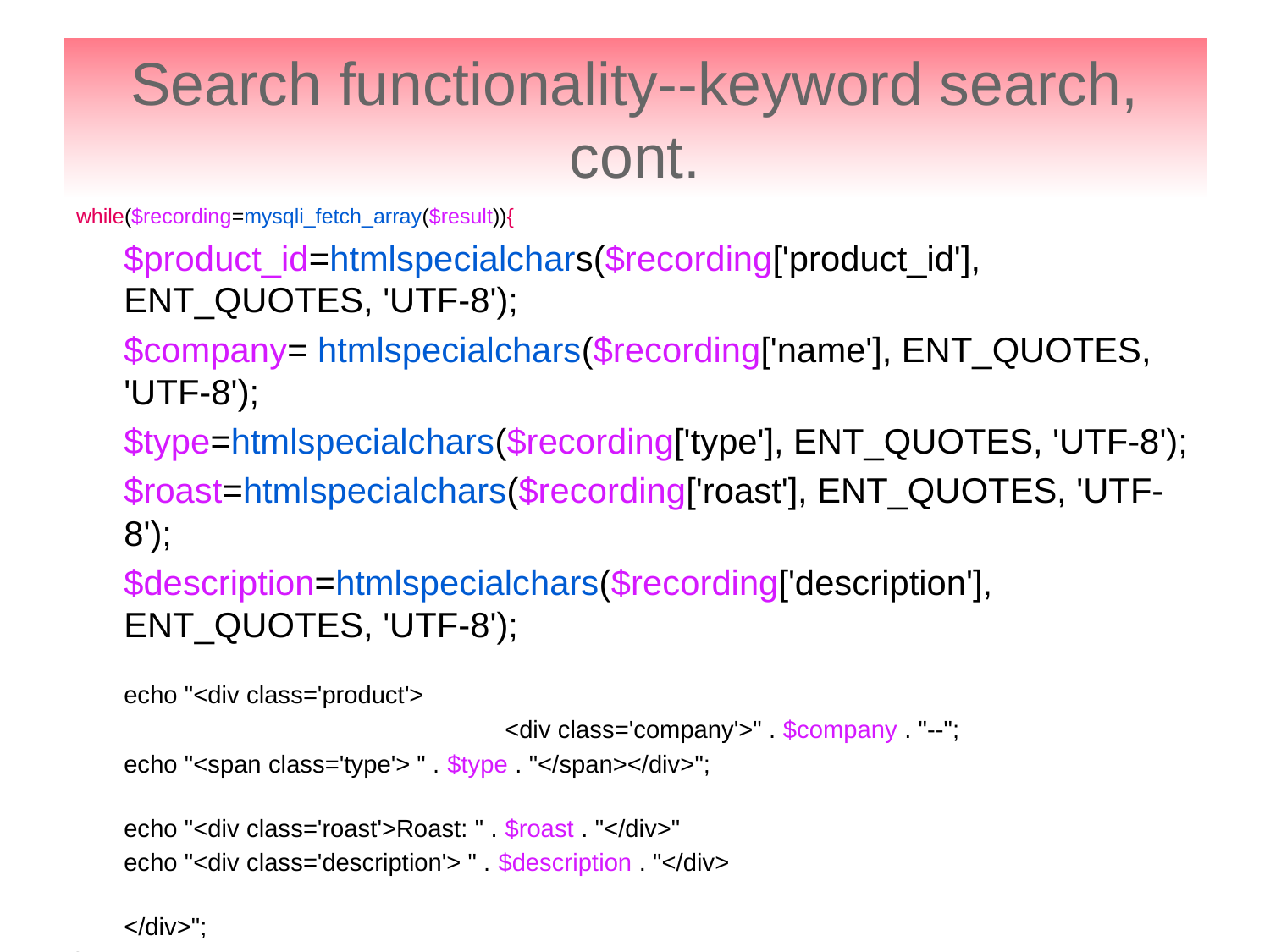

# Search functionality--keyword search, cont.
while($recording=mysqli_fetch_array($result)){
	$product_id=htmlspecialchars($recording['product_id'], ENT_QUOTES, 'UTF-8');
	$company= htmlspecialchars($recording['name'], ENT_QUOTES, 'UTF-8');
	$type=htmlspecialchars($recording['type'], ENT_QUOTES, 'UTF-8');
	$roast=htmlspecialchars($recording['roast'], ENT_QUOTES, 'UTF-8');
	$description=htmlspecialchars($recording['description'], ENT_QUOTES, 'UTF-8');

	echo "<div class='product'>
				<div class='company'>" . $company . "--";
	echo "<span class='type'> " . $type . "</span></div>";
	echo "<div class='roast'>Roast: " . $roast . "</div>"
	echo "<div class='description'> " . $description . "</div>
	</div>";
}